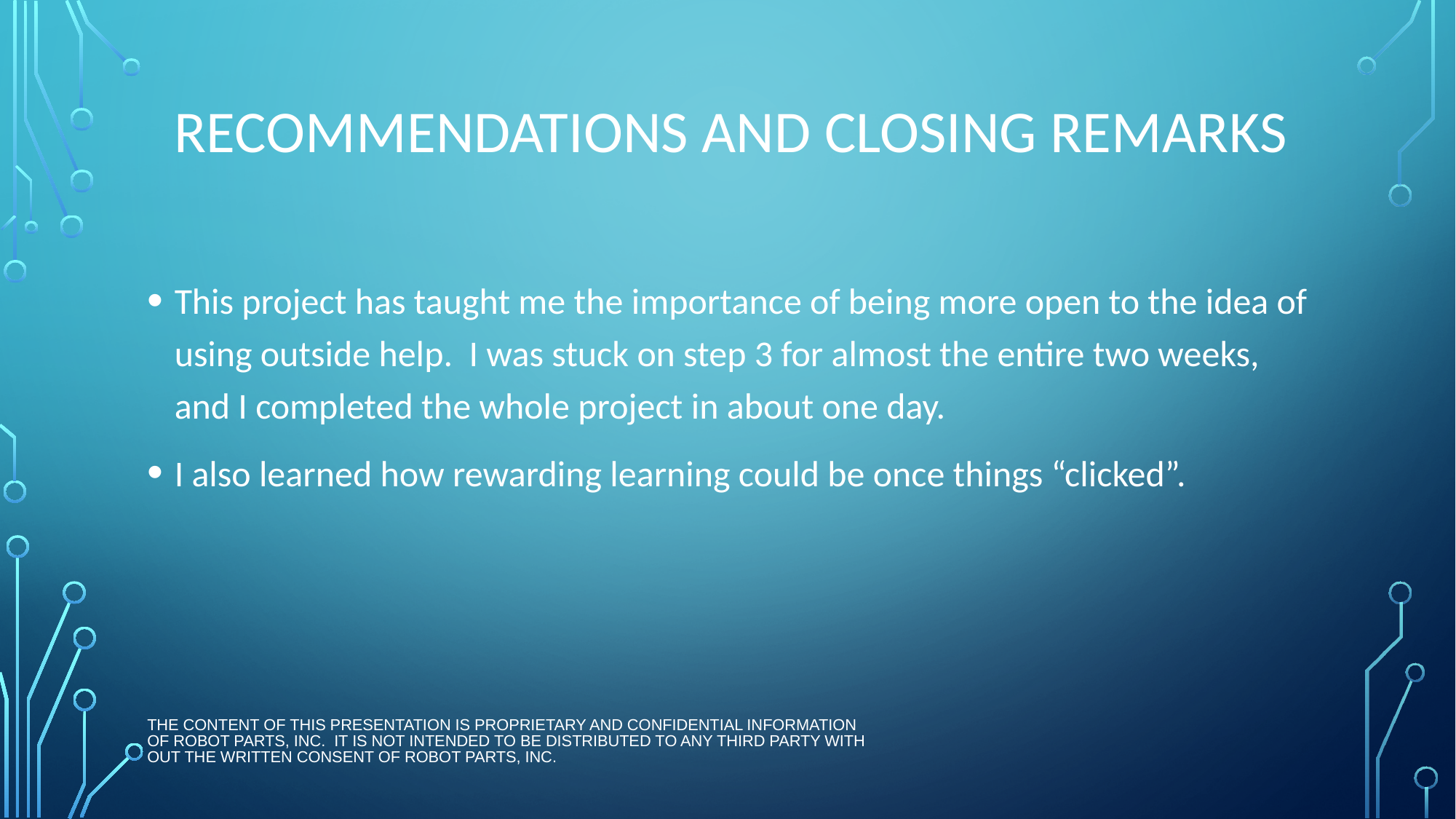

# Recommendations and Closing Remarks
This project has taught me the importance of being more open to the idea of using outside help.  I was stuck on step 3 for almost the entire two weeks, and I completed the whole project in about one day.
I also learned how rewarding learning could be once things “clicked”.

The content of this presentation is proprietary and confidential information of Robot Parts, Inc.  It is not intended to be distributed to any third party without the written consent of Robot Parts, Inc.